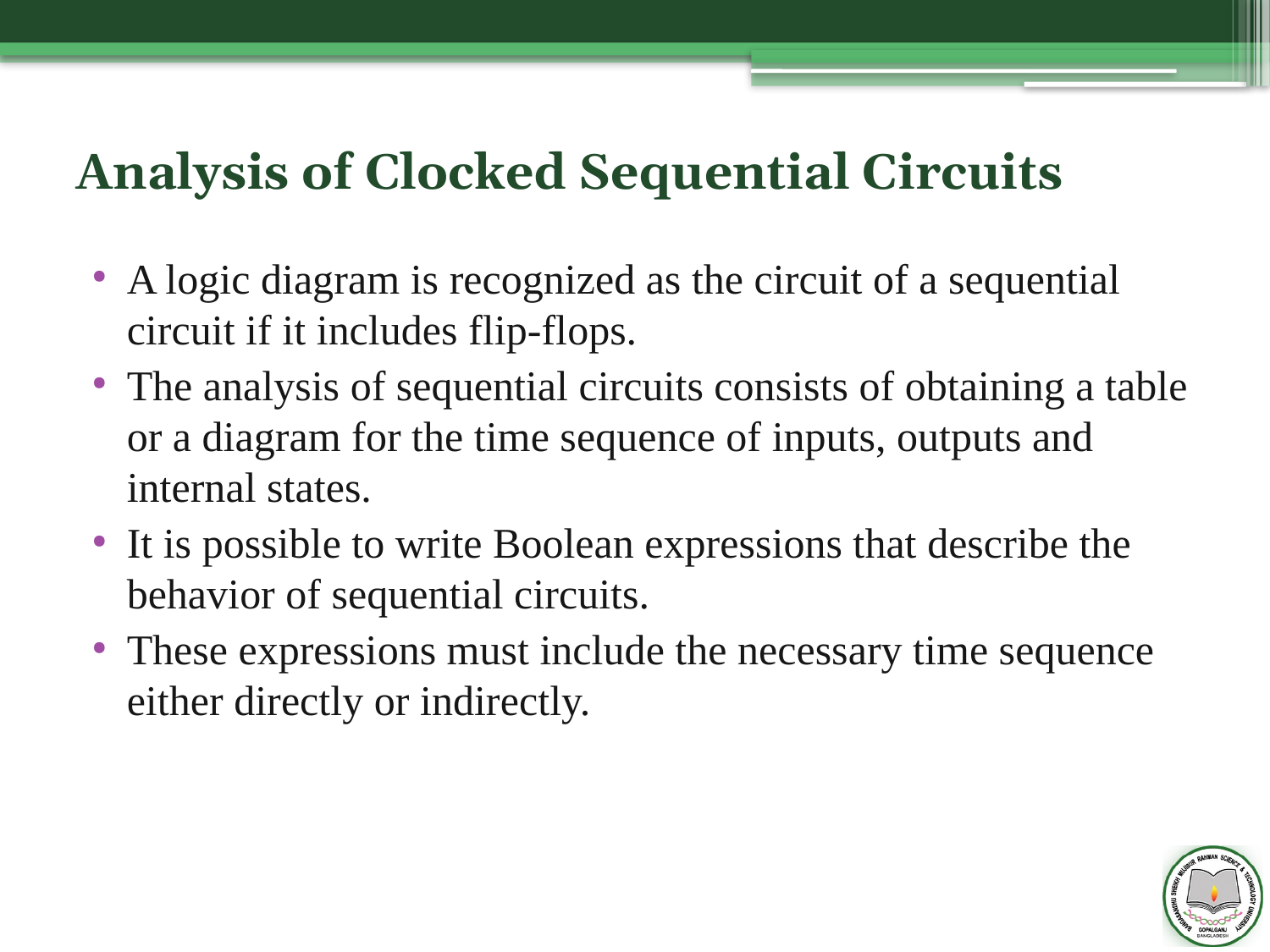

# Analysis of Clocked Sequential Circuits
A logic diagram is recognized as the circuit of a sequential circuit if it includes flip-flops.
The analysis of sequential circuits consists of obtaining a table or a diagram for the time sequence of inputs, outputs and internal states.
It is possible to write Boolean expressions that describe the behavior of sequential circuits.
These expressions must include the necessary time sequence either directly or indirectly.